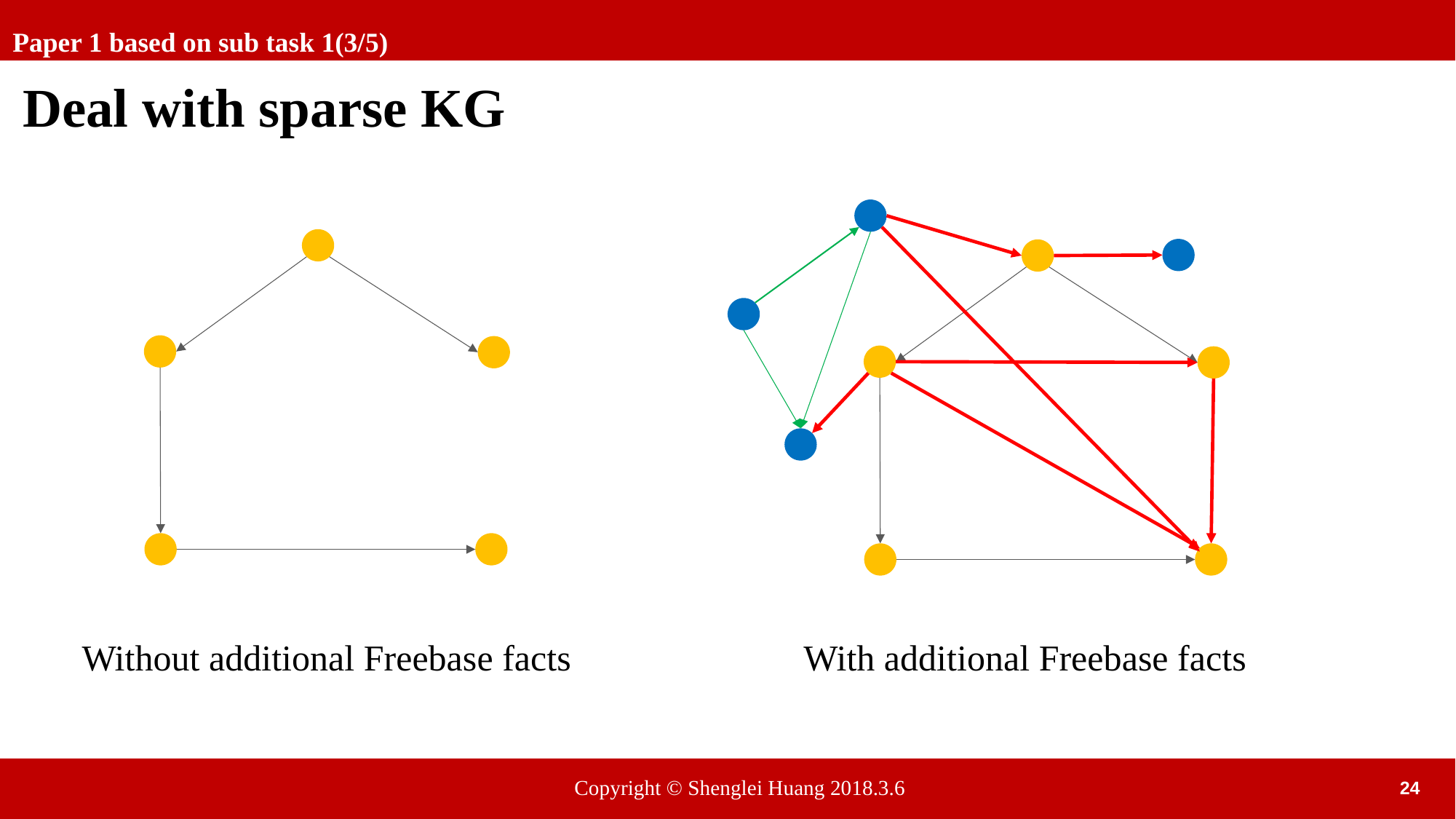

Paper 1 based on sub task 1(3/5)
Deal with sparse KG

With additional Freebase facts
Without additional Freebase facts

Copyright © Shenglei Huang 2018.3.6
24